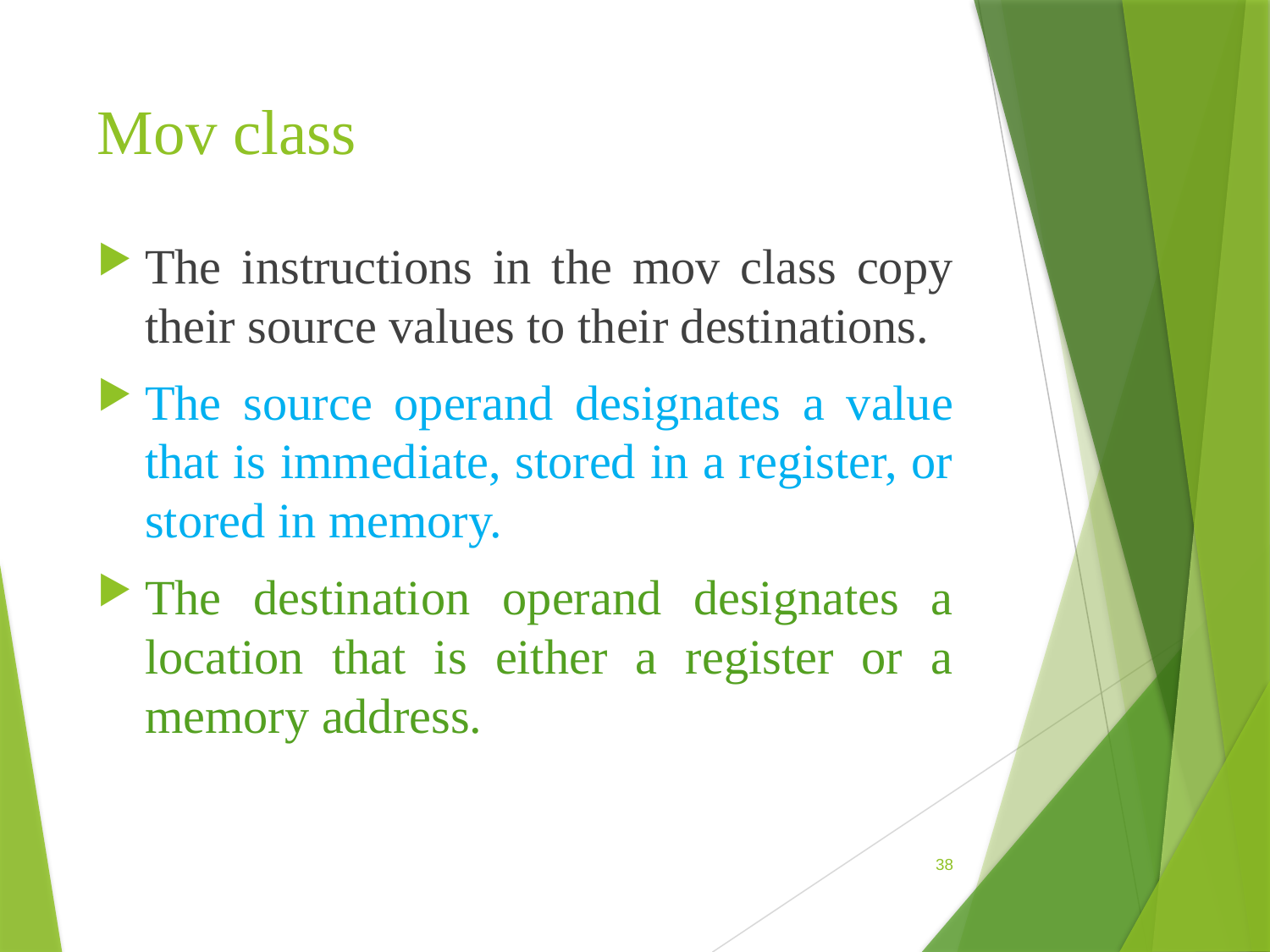

# Mov class
The instructions in the mov class copy their source values to their destinations.
The source operand designates a value that is immediate, stored in a register, or stored in memory.
The destination operand designates a location that is either a register or a memory address.
38